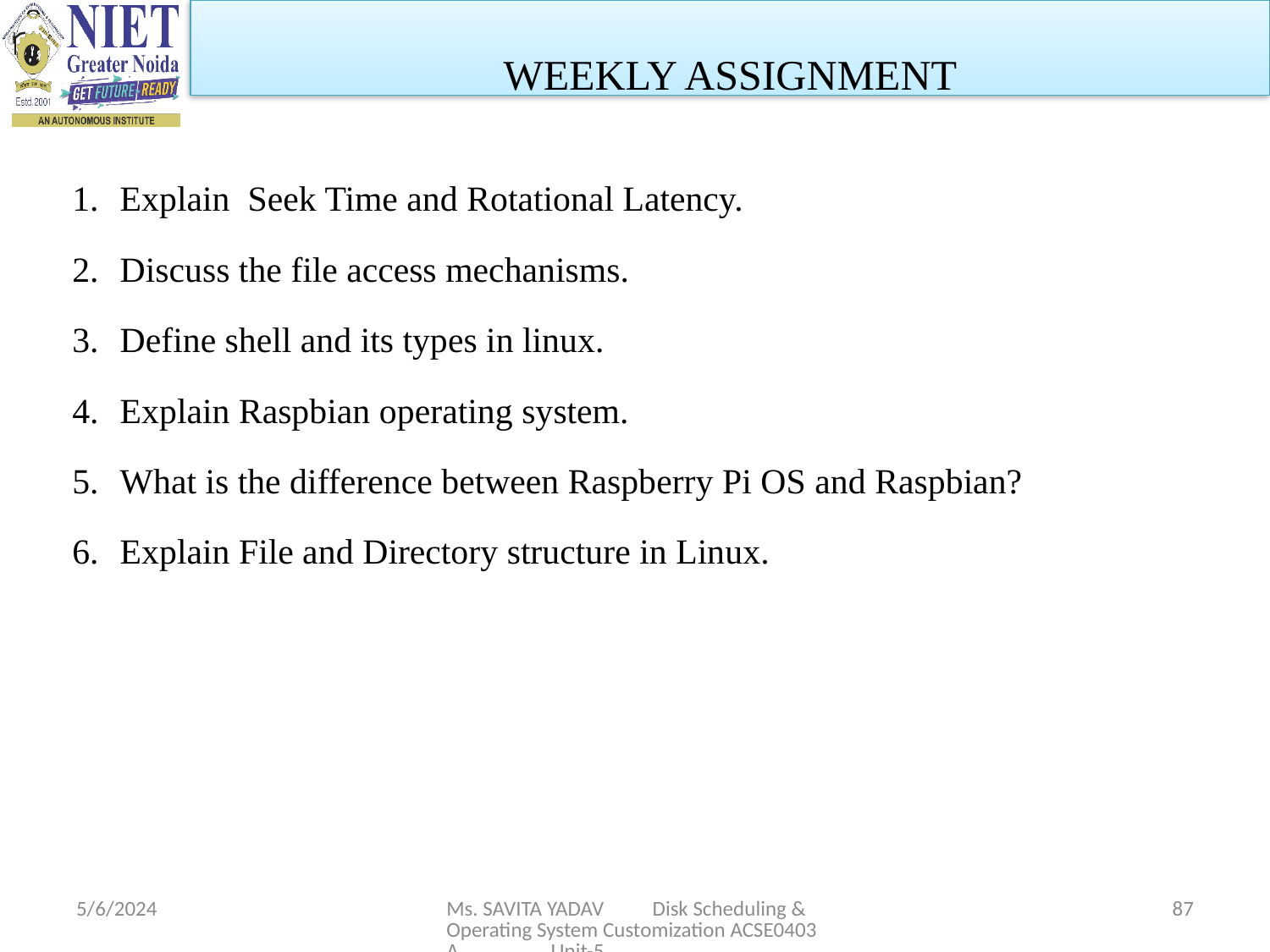

WEEKLY ASSIGNMENT
Explain  Seek Time and Rotational Latency.
Discuss the file access mechanisms.
Define shell and its types in linux.
Explain Raspbian operating system.
What is the difference between Raspberry Pi OS and Raspbian?
Explain File and Directory structure in Linux.

5/6/2024
Ms. SAVITA YADAV          Disk Scheduling & Operating System Customization ACSE0403A                   Unit-5
87